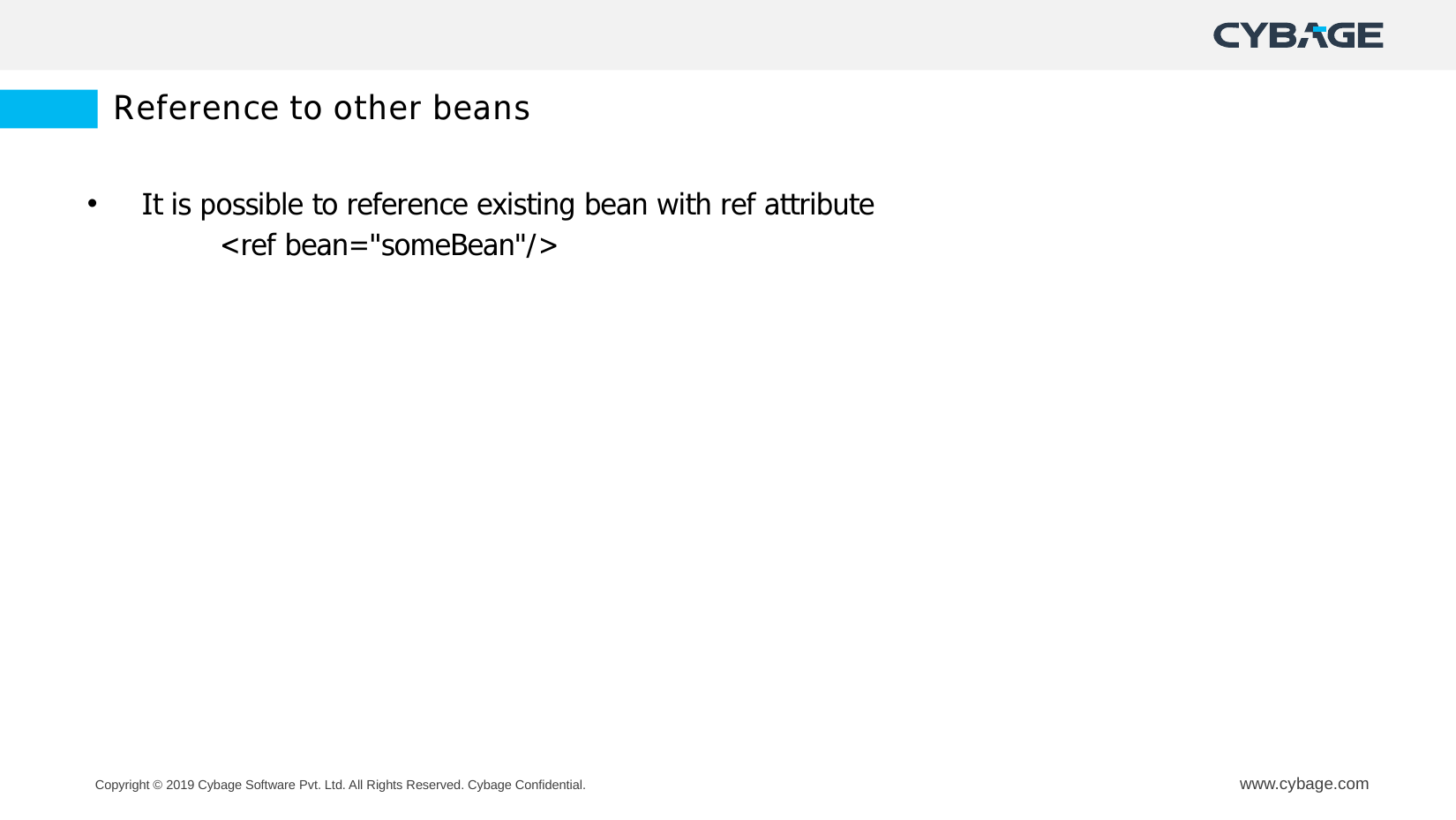

# Reference to other beans
It is possible to reference existing bean with ref attribute
	<ref bean="someBean"/>